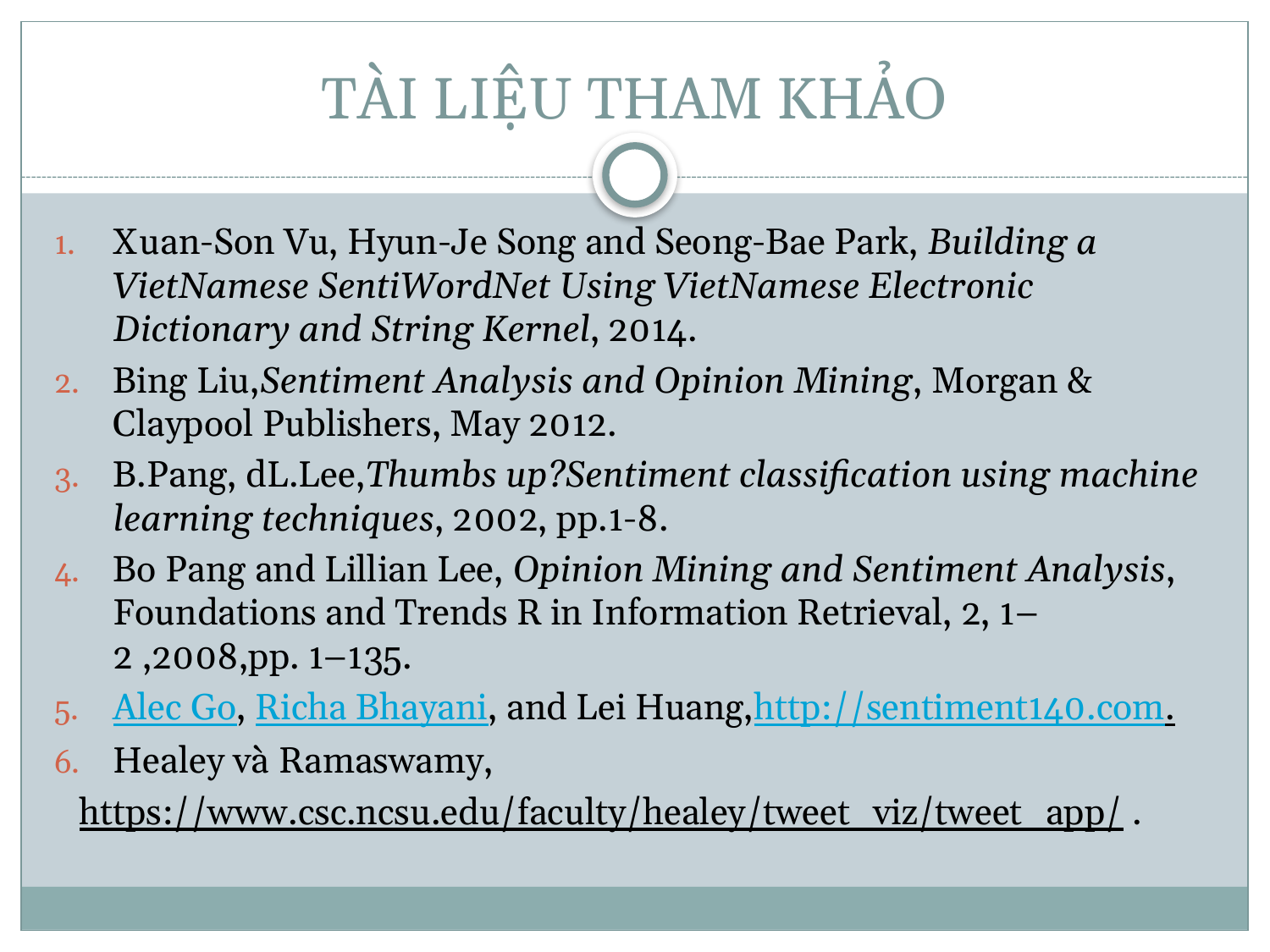

# TÀI LIỆU THAM KHẢO
Xuan-Son Vu, Hyun-Je Song and Seong-Bae Park, Building a VietNamese SentiWordNet Using VietNamese Electronic Dictionary and String Kernel, 2014.
Bing Liu,Sentiment Analysis and Opinion Mining, Morgan & Claypool Publishers, May 2012.
B.Pang, dL.Lee,Thumbs up?Sentiment classification using machine learning techniques, 2002, pp.1-8.
Bo Pang and Lillian Lee, Opinion Mining and Sentiment Analysis, Foundations and Trends R in Information Retrieval, 2, 1–2 ,2008,pp. 1–135.
Alec Go, Richa Bhayani, and Lei Huang,http://sentiment140.com.
Healey và Ramaswamy,
https://www.csc.ncsu.edu/faculty/healey/tweet_viz/tweet_app/ .